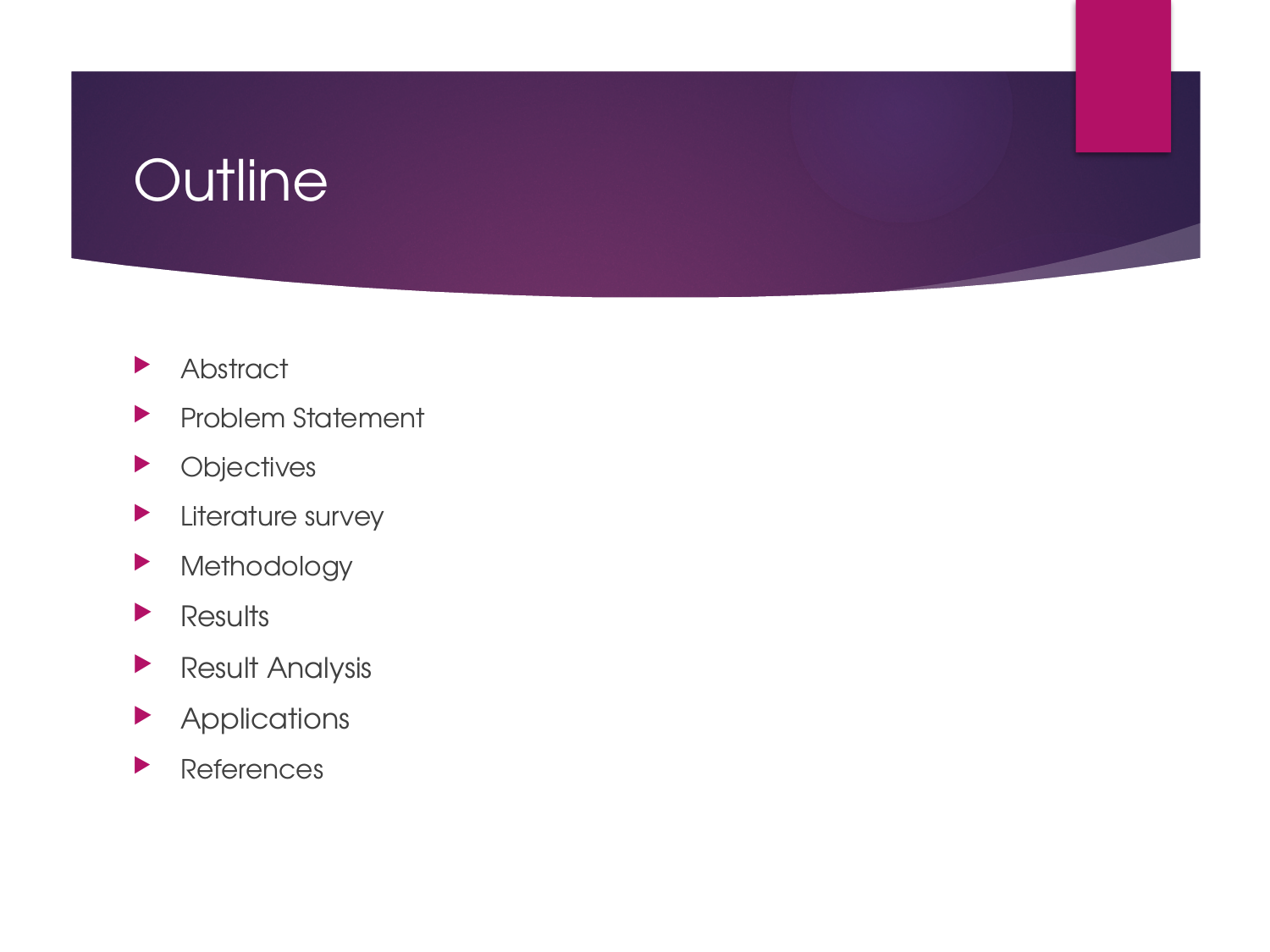

# Outline
Abstract
Problem Statement
Objectives
Literature survey
Methodology
Results
Result Analysis
Applications
References